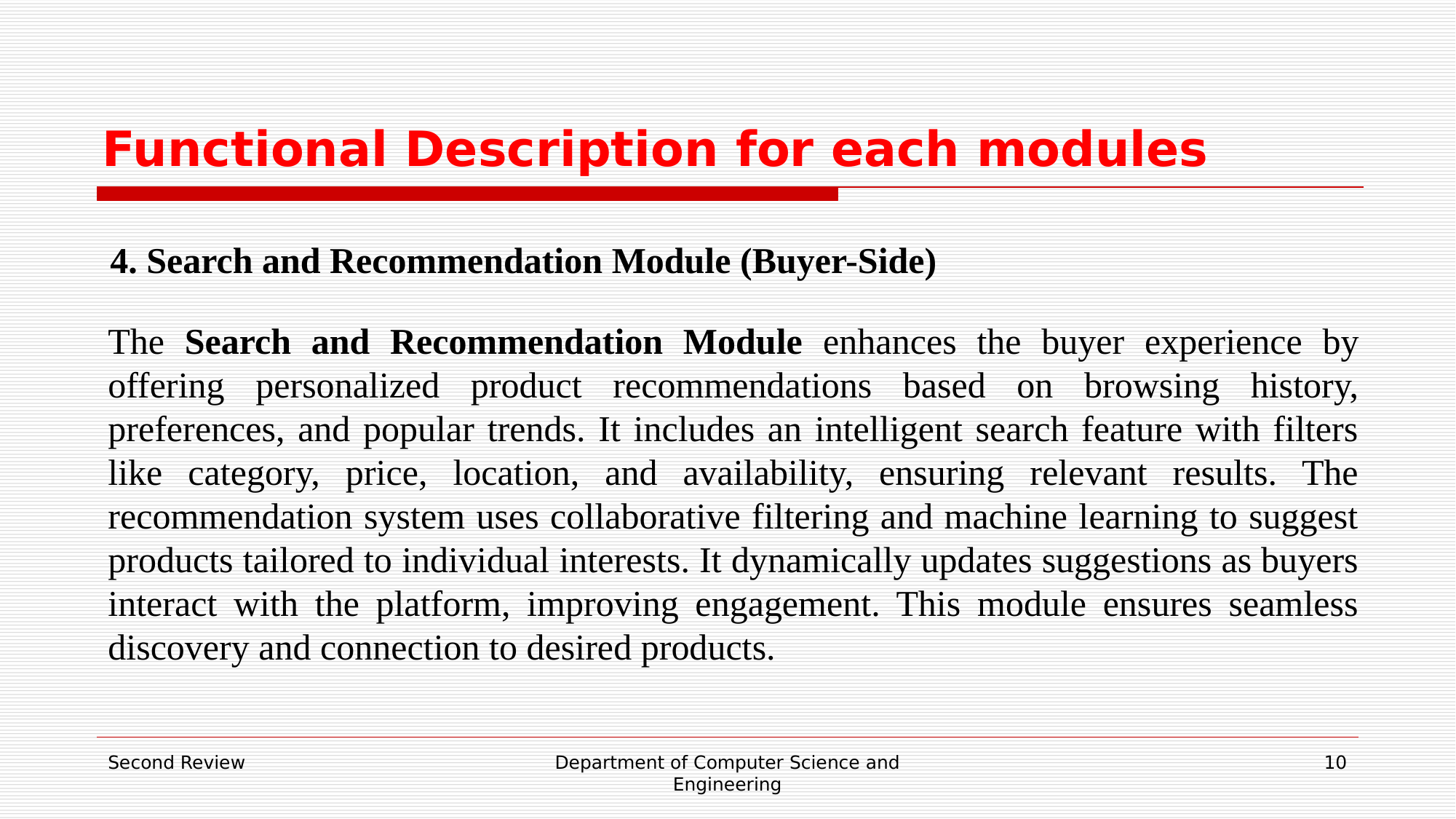

# Functional Description for each modules
 4. Search and Recommendation Module (Buyer-Side)

The Search and Recommendation Module enhances the buyer experience by offering personalized product recommendations based on browsing history, preferences, and popular trends. It includes an intelligent search feature with filters like category, price, location, and availability, ensuring relevant results. The recommendation system uses collaborative filtering and machine learning to suggest products tailored to individual interests. It dynamically updates suggestions as buyers interact with the platform, improving engagement. This module ensures seamless discovery and connection to desired products.
Second Review
Department of Computer Science and Engineering
10